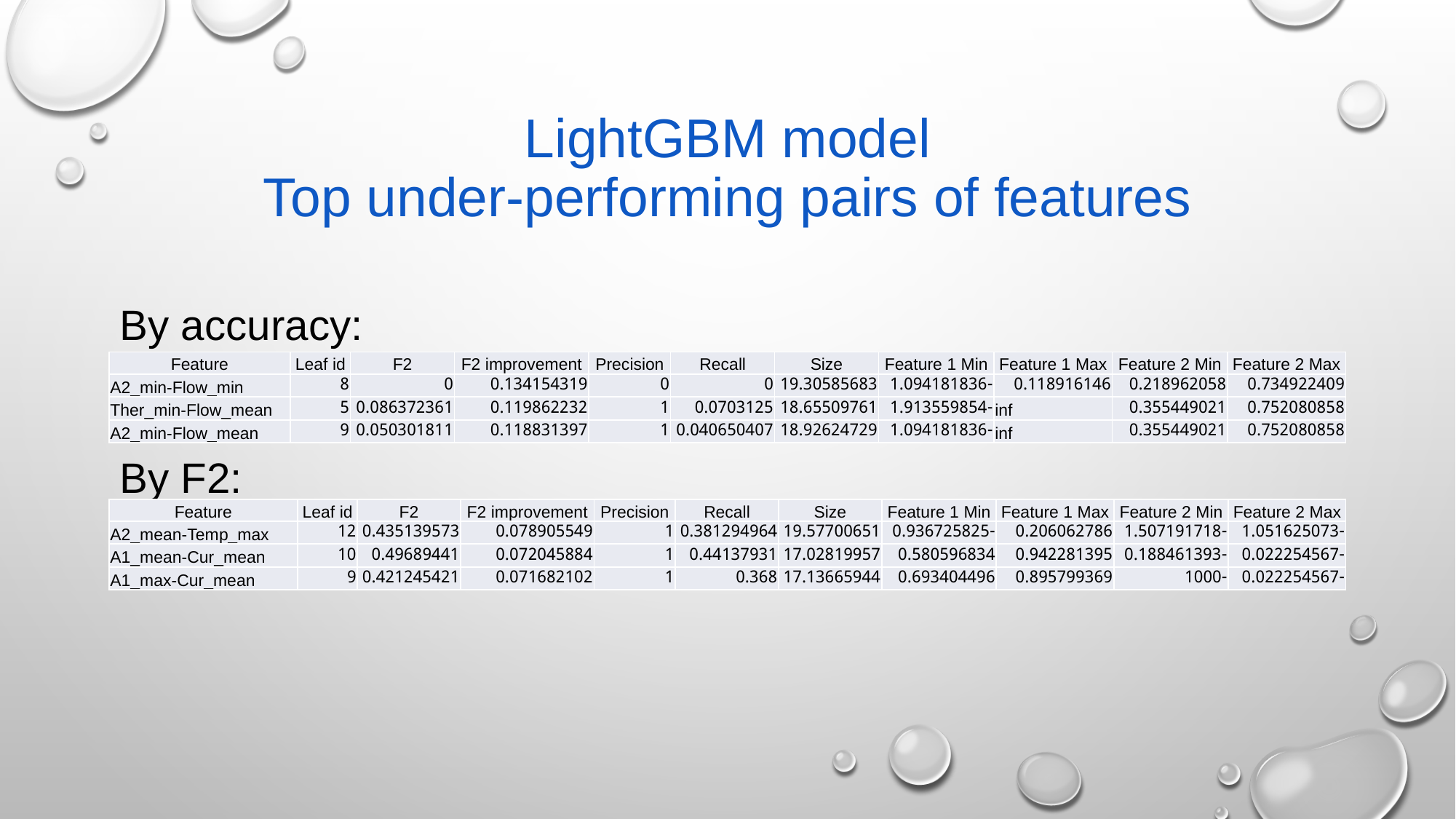

# LightGBM model Top under-performing pairs of features
By accuracy:

By F2:
| Feature | Leaf id | F2 | F2 improvement | Precision | Recall | Size | Feature 1 Min | Feature 1 Max | Feature 2 Min | Feature 2 Max |
| --- | --- | --- | --- | --- | --- | --- | --- | --- | --- | --- |
| A2\_min-Flow\_min | 8 | 0 | 0.134154319 | 0 | 0 | 19.30585683 | -1.094181836 | 0.118916146 | 0.218962058 | 0.734922409 |
| Ther\_min-Flow\_mean | 5 | 0.086372361 | 0.119862232 | 1 | 0.0703125 | 18.65509761 | -1.913559854 | inf | 0.355449021 | 0.752080858 |
| A2\_min-Flow\_mean | 9 | 0.050301811 | 0.118831397 | 1 | 0.040650407 | 18.92624729 | -1.094181836 | inf | 0.355449021 | 0.752080858 |
| Feature | Leaf id | F2 | F2 improvement | Precision | Recall | Size | Feature 1 Min | Feature 1 Max | Feature 2 Min | Feature 2 Max |
| --- | --- | --- | --- | --- | --- | --- | --- | --- | --- | --- |
| A2\_mean-Temp\_max | 12 | 0.435139573 | 0.078905549 | 1 | 0.381294964 | 19.57700651 | -0.936725825 | 0.206062786 | -1.507191718 | -1.051625073 |
| A1\_mean-Cur\_mean | 10 | 0.49689441 | 0.072045884 | 1 | 0.44137931 | 17.02819957 | 0.580596834 | 0.942281395 | -0.188461393 | -0.022254567 |
| A1\_max-Cur\_mean | 9 | 0.421245421 | 0.071682102 | 1 | 0.368 | 17.13665944 | 0.693404496 | 0.895799369 | -1000 | -0.022254567 |